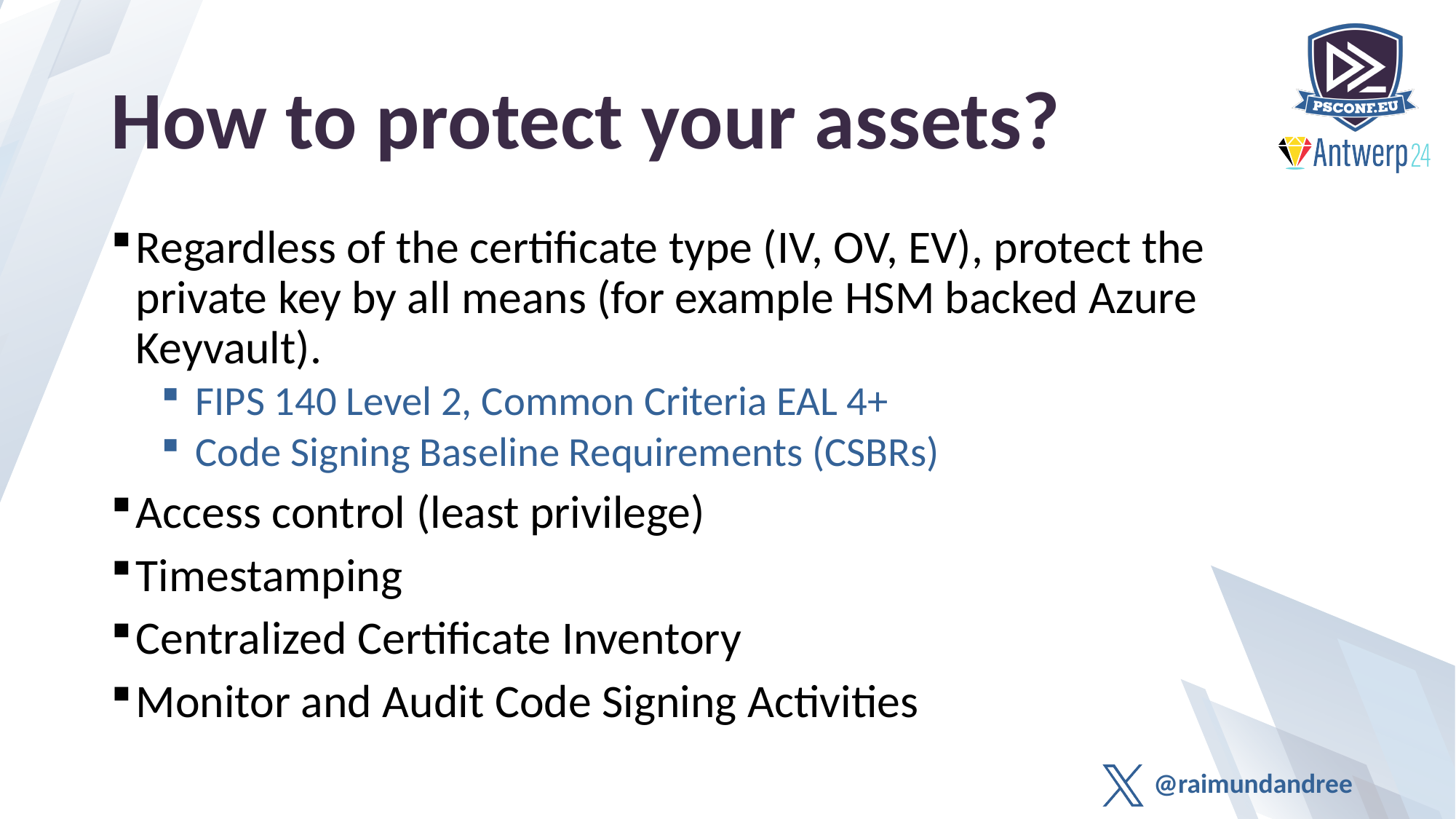

# How to protect your assets?
Regardless of the certificate type (IV, OV, EV), protect the private key by all means (for example HSM backed Azure Keyvault).
 FIPS 140 Level 2, Common Criteria EAL 4+
 Code Signing Baseline Requirements (CSBRs)
Access control (least privilege)
Timestamping
Centralized Certificate Inventory
Monitor and Audit Code Signing Activities